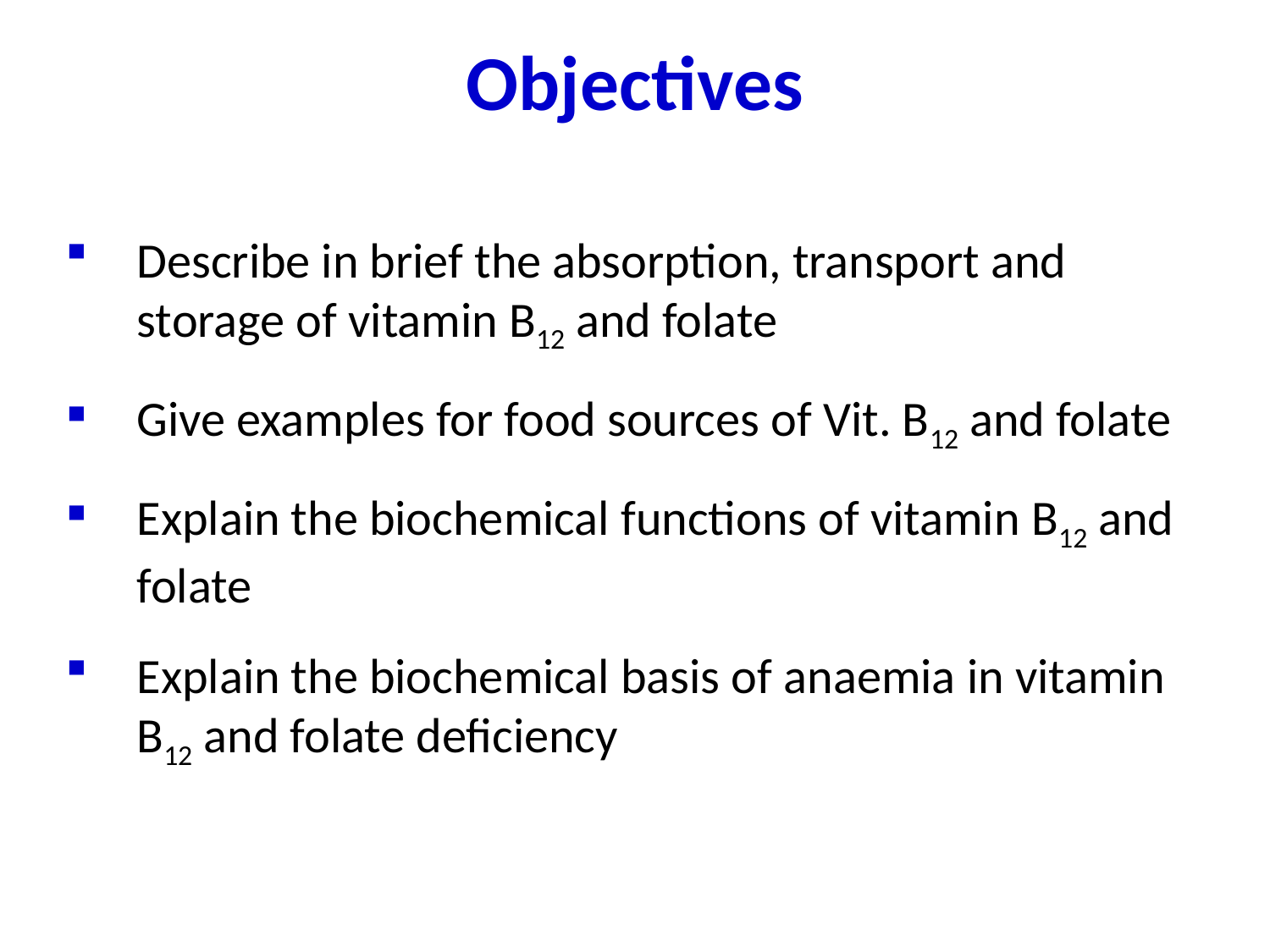

# Objectives
Describe in brief the absorption, transport and storage of vitamin B12 and folate
Give examples for food sources of Vit. B12 and folate
Explain the biochemical functions of vitamin B12 and folate
Explain the biochemical basis of anaemia in vitamin B12 and folate deficiency